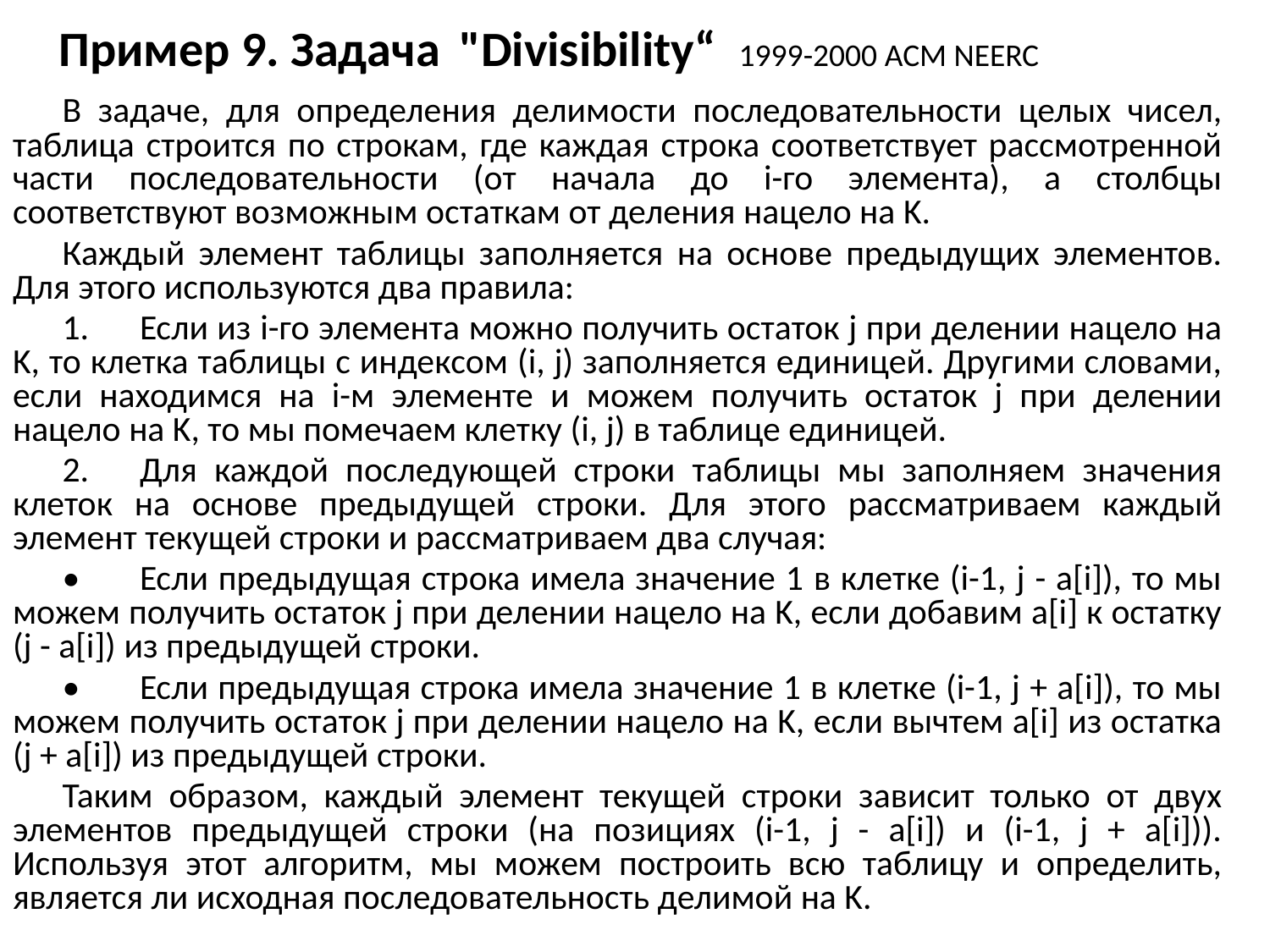

# Пример 9. Задача  "Divisibility“  1999-2000 ACM NEERC
В задаче, для определения делимости последовательности целых чисел, таблица строится по строкам, где каждая строка соответствует рассмотренной части последовательности (от начала до i-го элемента), а столбцы соответствуют возможным остаткам от деления нацело на K.
Каждый элемент таблицы заполняется на основе предыдущих элементов. Для этого используются два правила:
1.	Если из i-го элемента можно получить остаток j при делении нацело на K, то клетка таблицы с индексом (i, j) заполняется единицей. Другими словами, если находимся на i-м элементе и можем получить остаток j при делении нацело на K, то мы помечаем клетку (i, j) в таблице единицей.
2.	Для каждой последующей строки таблицы мы заполняем значения клеток на основе предыдущей строки. Для этого рассматриваем каждый элемент текущей строки и рассматриваем два случая:
•	Если предыдущая строка имела значение 1 в клетке (i-1, j - a[i]), то мы можем получить остаток j при делении нацело на K, если добавим a[i] к остатку (j - a[i]) из предыдущей строки.
•	Если предыдущая строка имела значение 1 в клетке (i-1, j + a[i]), то мы можем получить остаток j при делении нацело на K, если вычтем a[i] из остатка (j + a[i]) из предыдущей строки.
Таким образом, каждый элемент текущей строки зависит только от двух элементов предыдущей строки (на позициях (i-1, j - a[i]) и (i-1, j + a[i])). Используя этот алгоритм, мы можем построить всю таблицу и определить, является ли исходная последовательность делимой на K.